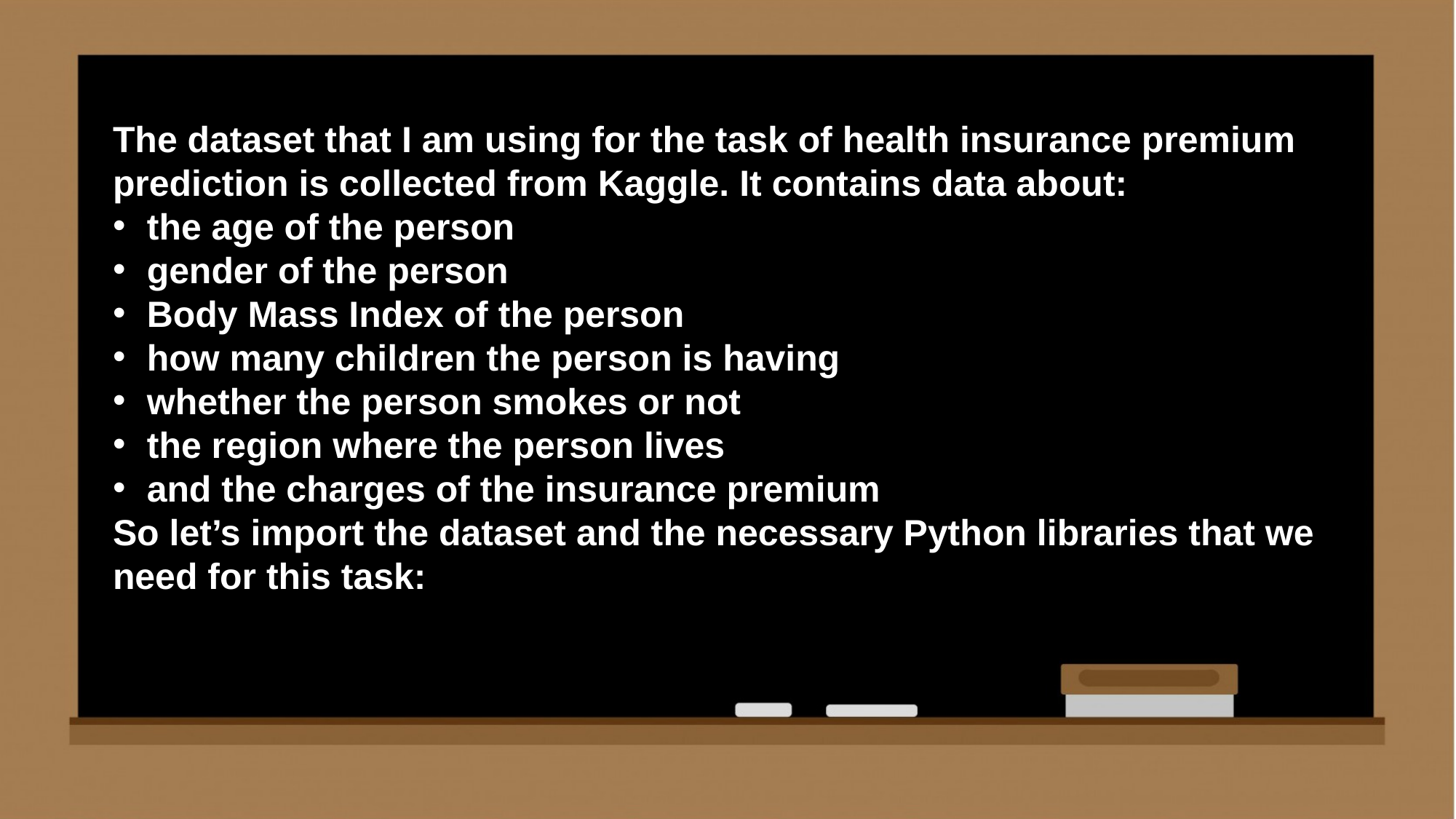

The dataset that I am using for the task of health insurance premium prediction is collected from Kaggle. It contains data about:
the age of the person
gender of the person
Body Mass Index of the person
how many children the person is having
whether the person smokes or not
the region where the person lives
and the charges of the insurance premium
So let’s import the dataset and the necessary Python libraries that we need for this task: